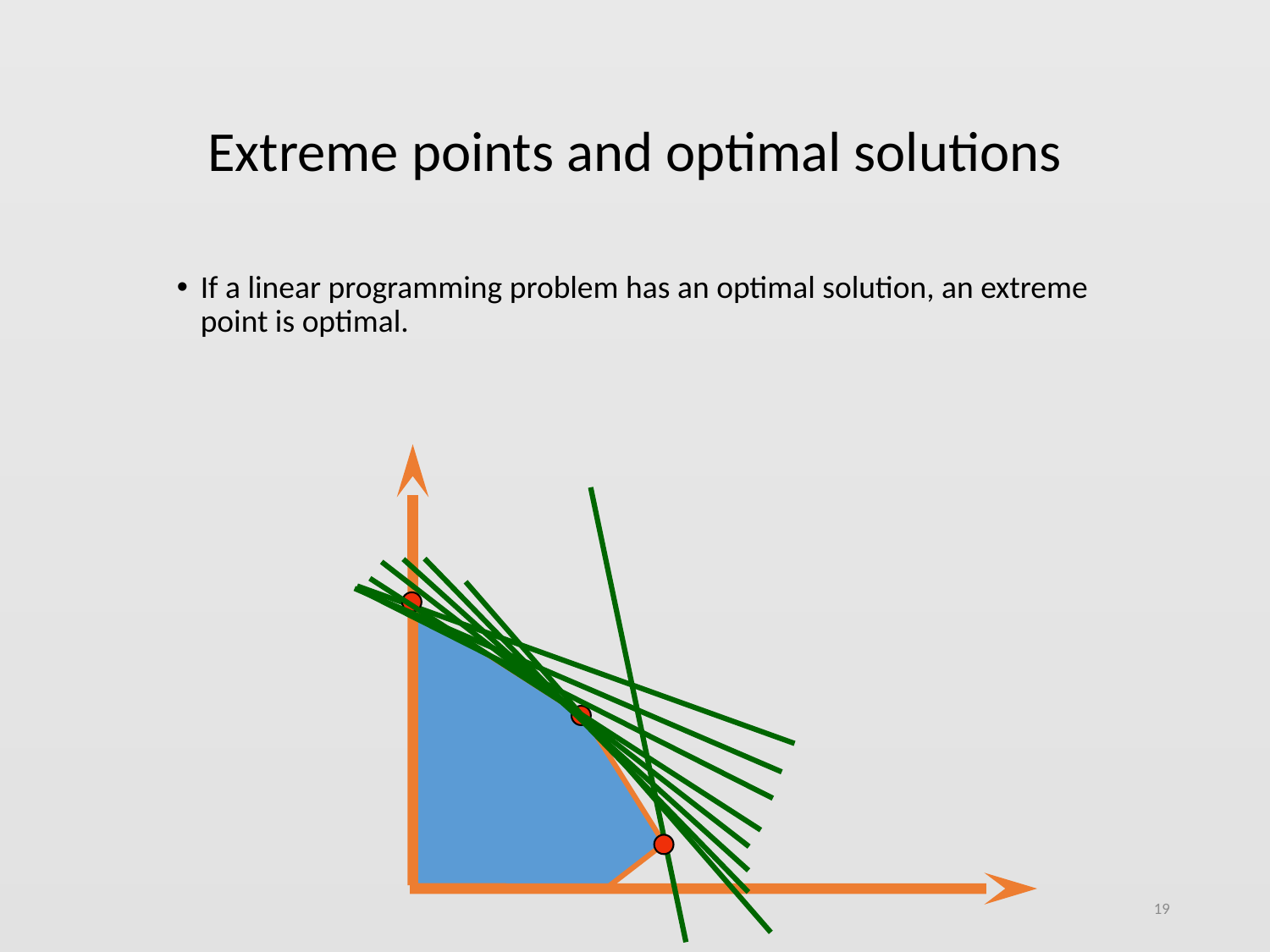

# Extreme points and optimal solutions
If a linear programming problem has an optimal solution, an extreme point is optimal.

19